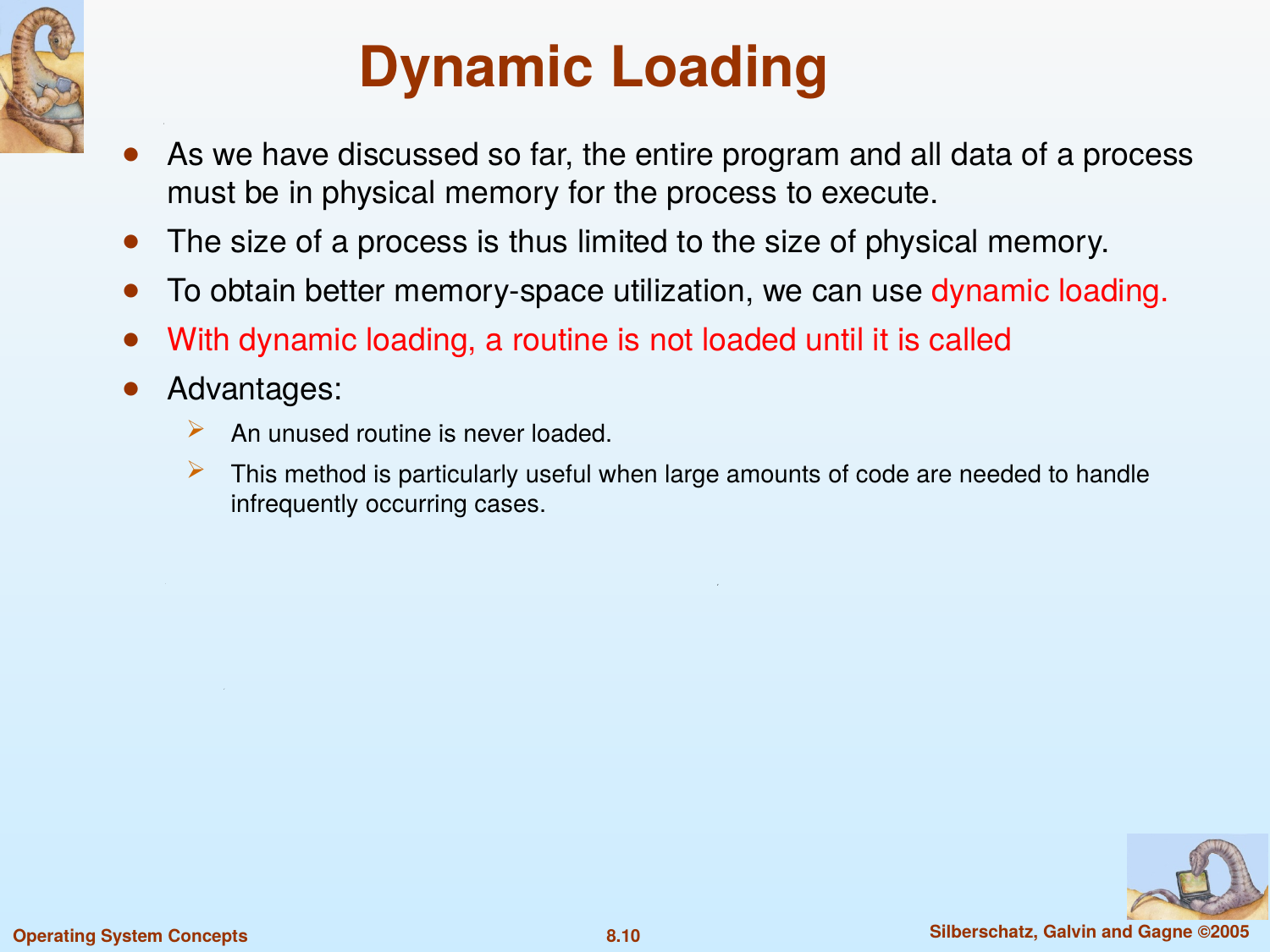

# Dynamic Loading
As we have discussed so far, the entire program and all data of a process must be in physical memory for the process to execute.
The size of a process is thus limited to the size of physical memory.
To obtain better memory-space utilization, we can use dynamic loading.
With dynamic loading, a routine is not loaded until it is called
Advantages:
An unused routine is never loaded.
This method is particularly useful when large amounts of code are needed to handle infrequently occurring cases.